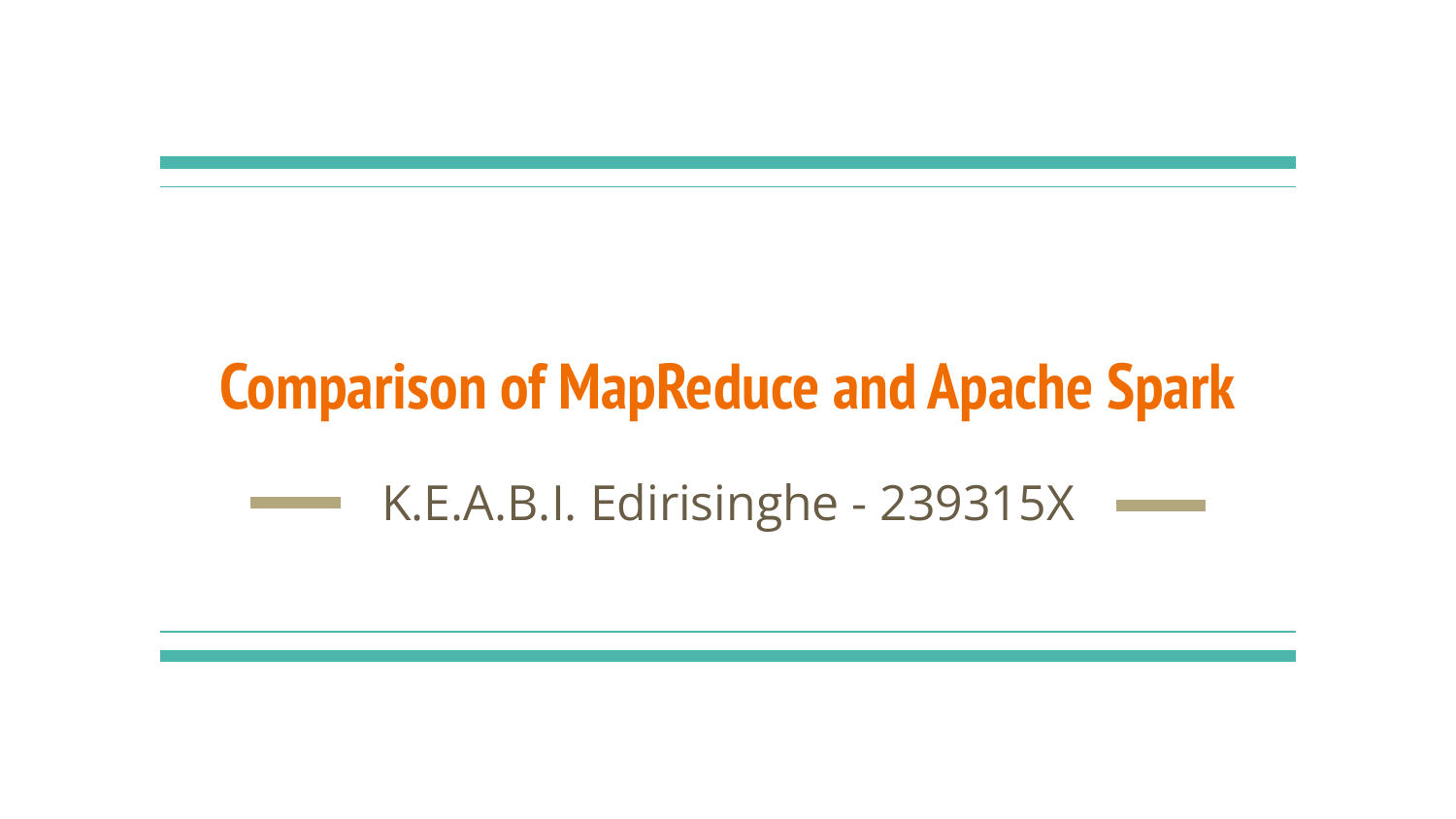

# Comparison of MapReduce and Apache Spark
K.E.A.B.I. Edirisinghe - 239315X